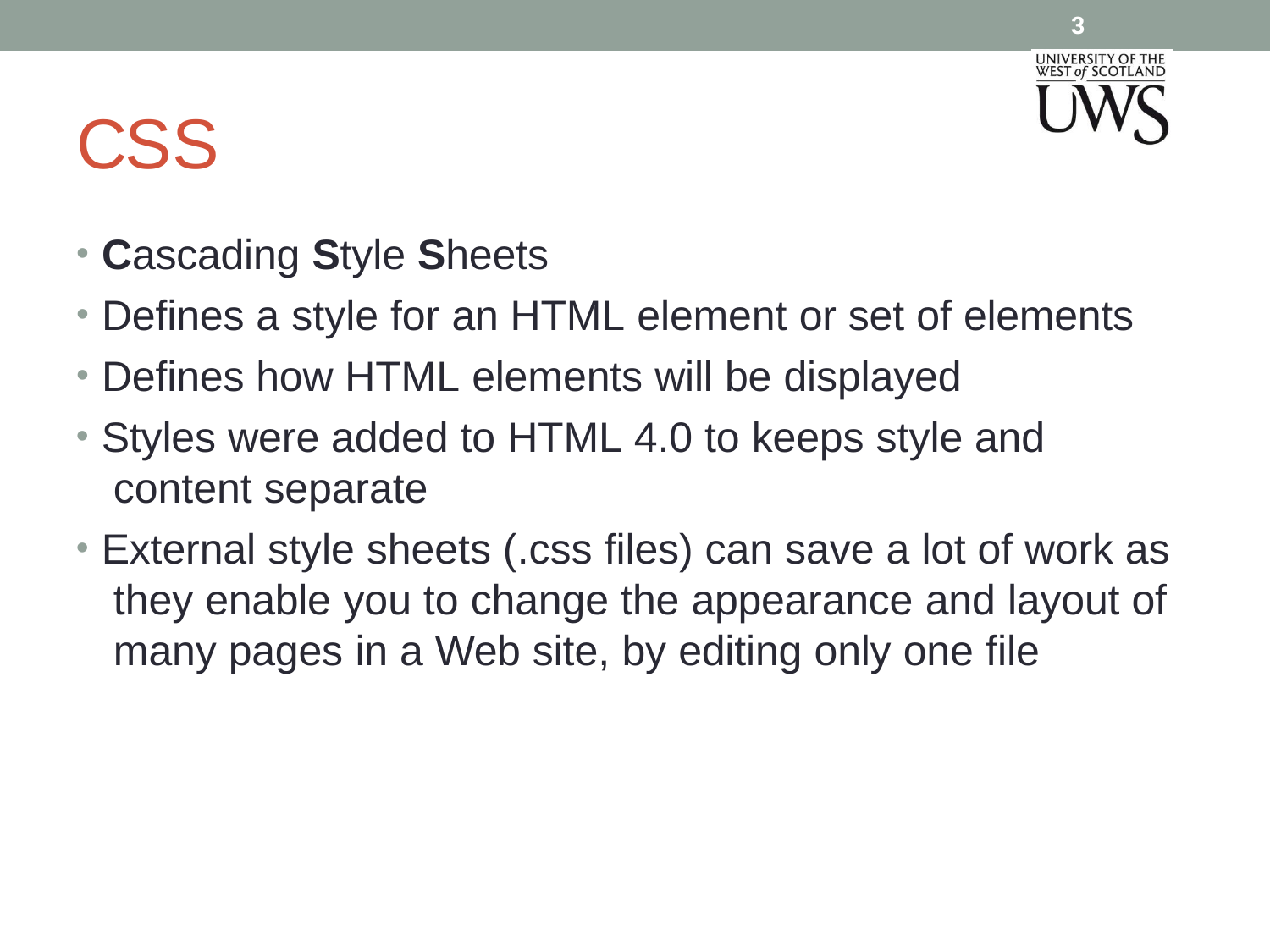

3
# CSS
Cascading Style Sheets
Defines a style for an HTML element or set of elements
Defines how HTML elements will be displayed
Styles were added to HTML 4.0 to keeps style and  content separate
External style sheets (.css files) can save a lot of work as  they enable you to change the appearance and layout of  many pages in a Web site, by editing only one file